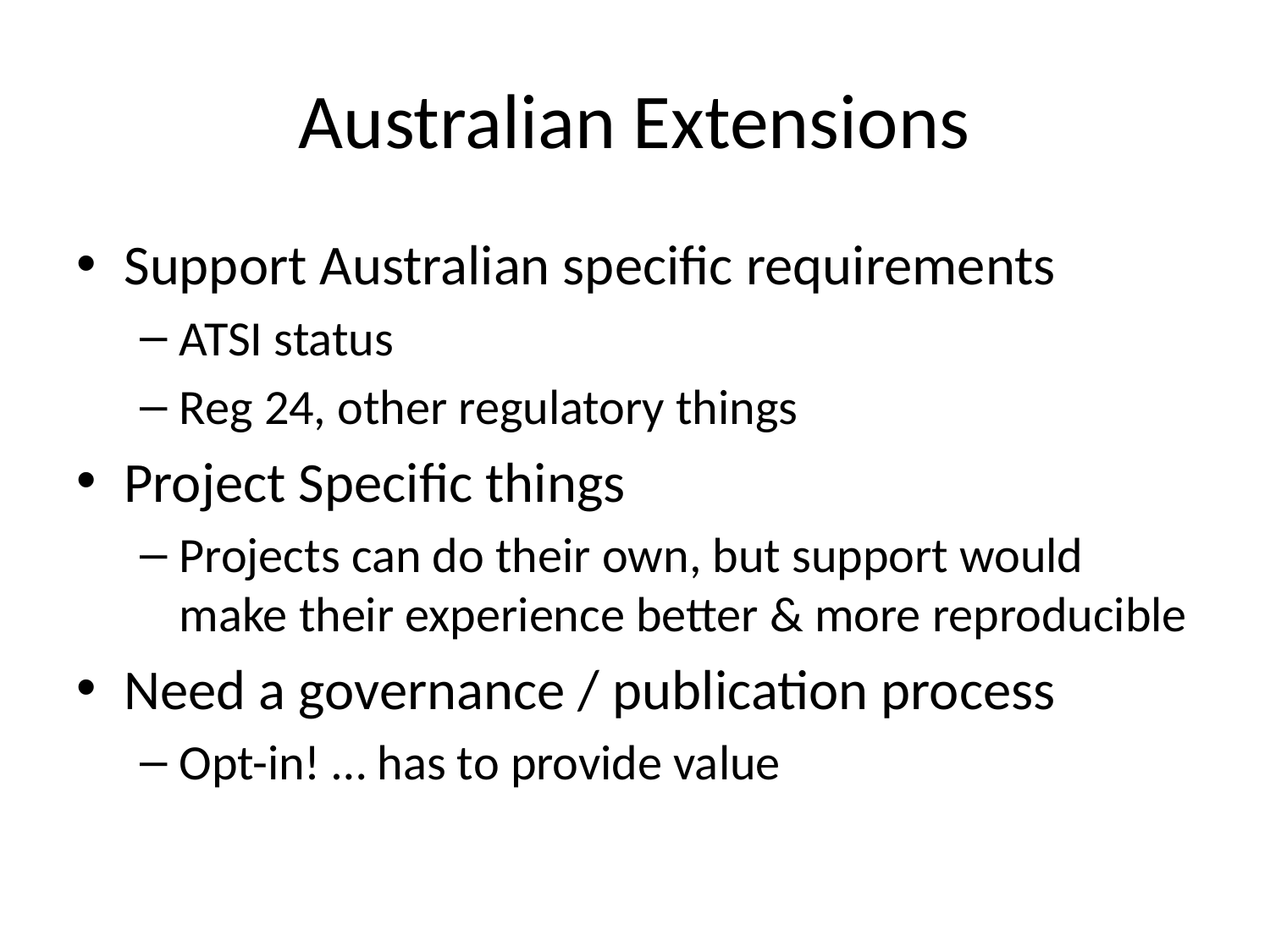

# Australian Extensions
Support Australian specific requirements
ATSI status
Reg 24, other regulatory things
Project Specific things
Projects can do their own, but support would make their experience better & more reproducible
Need a governance / publication process
Opt-in! … has to provide value